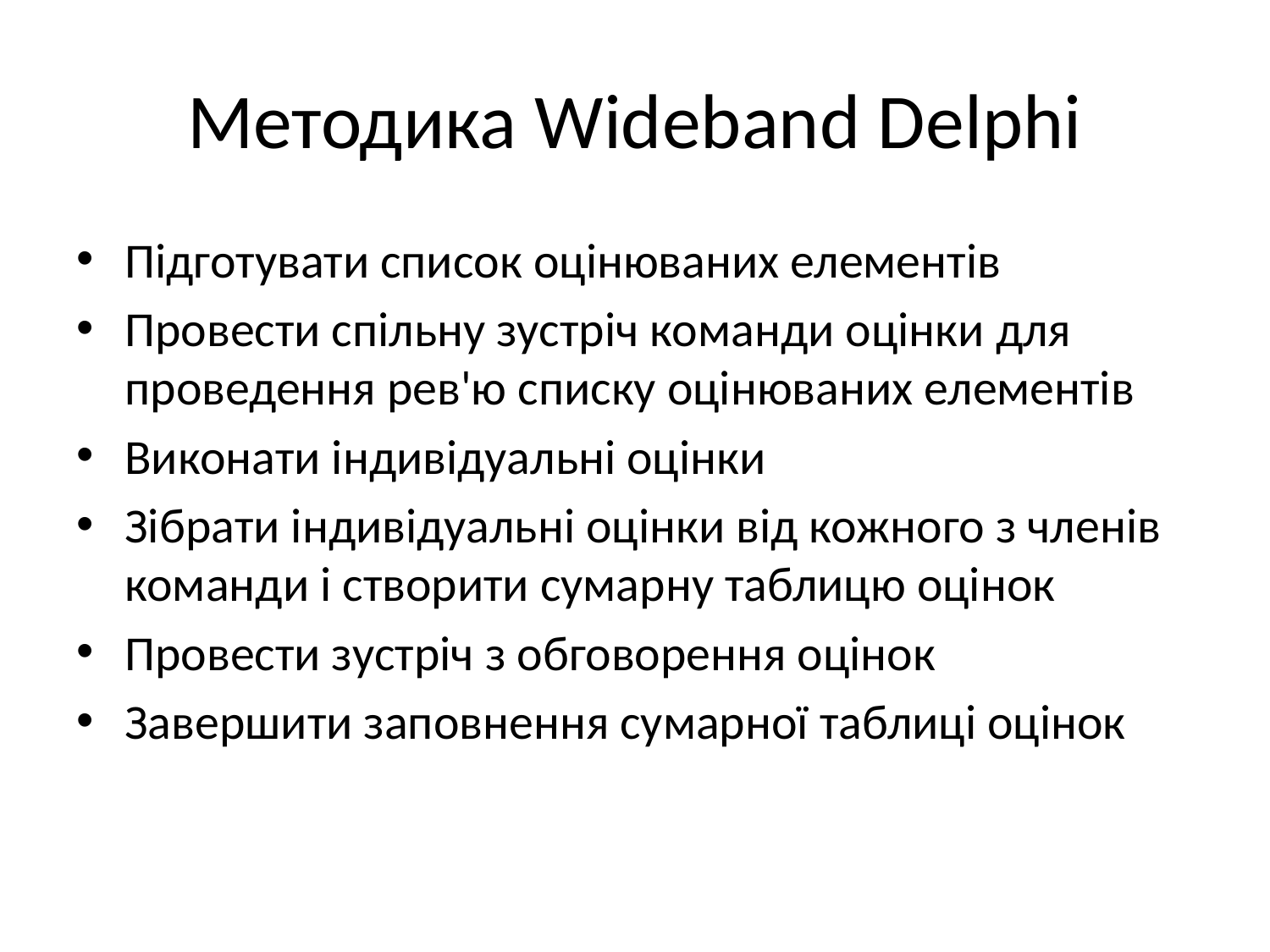

# Методика Wideband Delphi
Підготувати список оцінюваних елементів
Провести спільну зустріч команди оцінки для проведення рев'ю списку оцінюваних елементів
Виконати індивідуальні оцінки
Зібрати індивідуальні оцінки від кожного з членів команди і створити сумарну таблицю оцінок
Провести зустріч з обговорення оцінок
Завершити заповнення сумарної таблиці оцінок